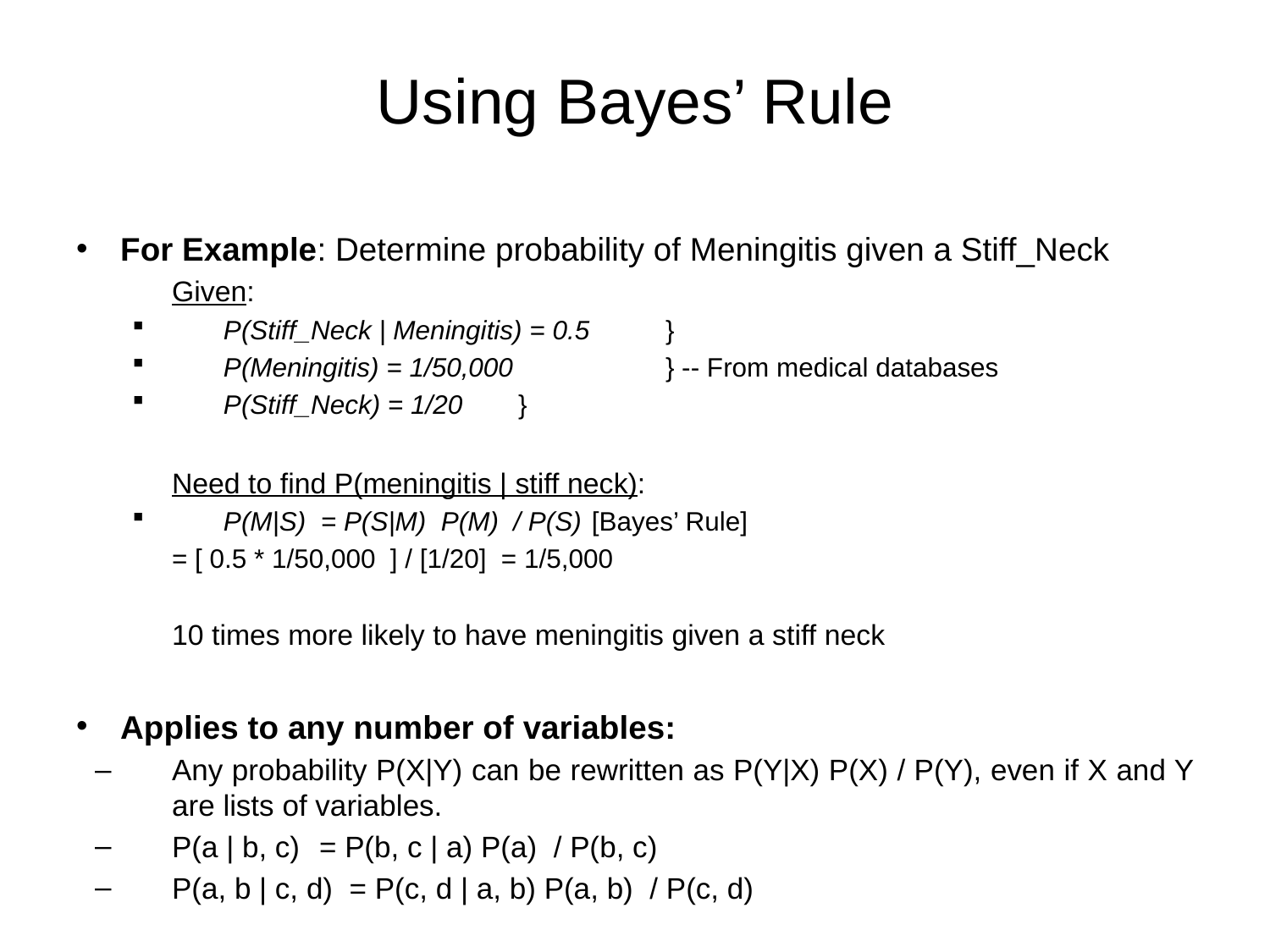

# Using Bayes’ Rule
For Example: Determine probability of Meningitis given a Stiff_Neck
Given:
P(Stiff_Neck | Meningitis) = 0.5     	}
P(Meningitis) = 1/50,000    	 	} -- From medical databases
P(Stiff_Neck) = 1/20		}

Need to find P(meningitis | stiff neck):
P(M|S)  = P(S|M)  P(M)  / P(S)			[Bayes’ Rule]
			= [ 0.5 * 1/50,000  ] / [1/20]  = 1/5,000

10 times more likely to have meningitis given a stiff neck

Applies to any number of variables:
Any probability P(X|Y) can be rewritten as P(Y|X) P(X) / P(Y), even if X and Y are lists of variables.
P(a | b, c)	= P(b, c | a) P(a)  / P(b, c)
P(a, b | c, d)  = P(c, d | a, b) P(a, b)  / P(c, d)